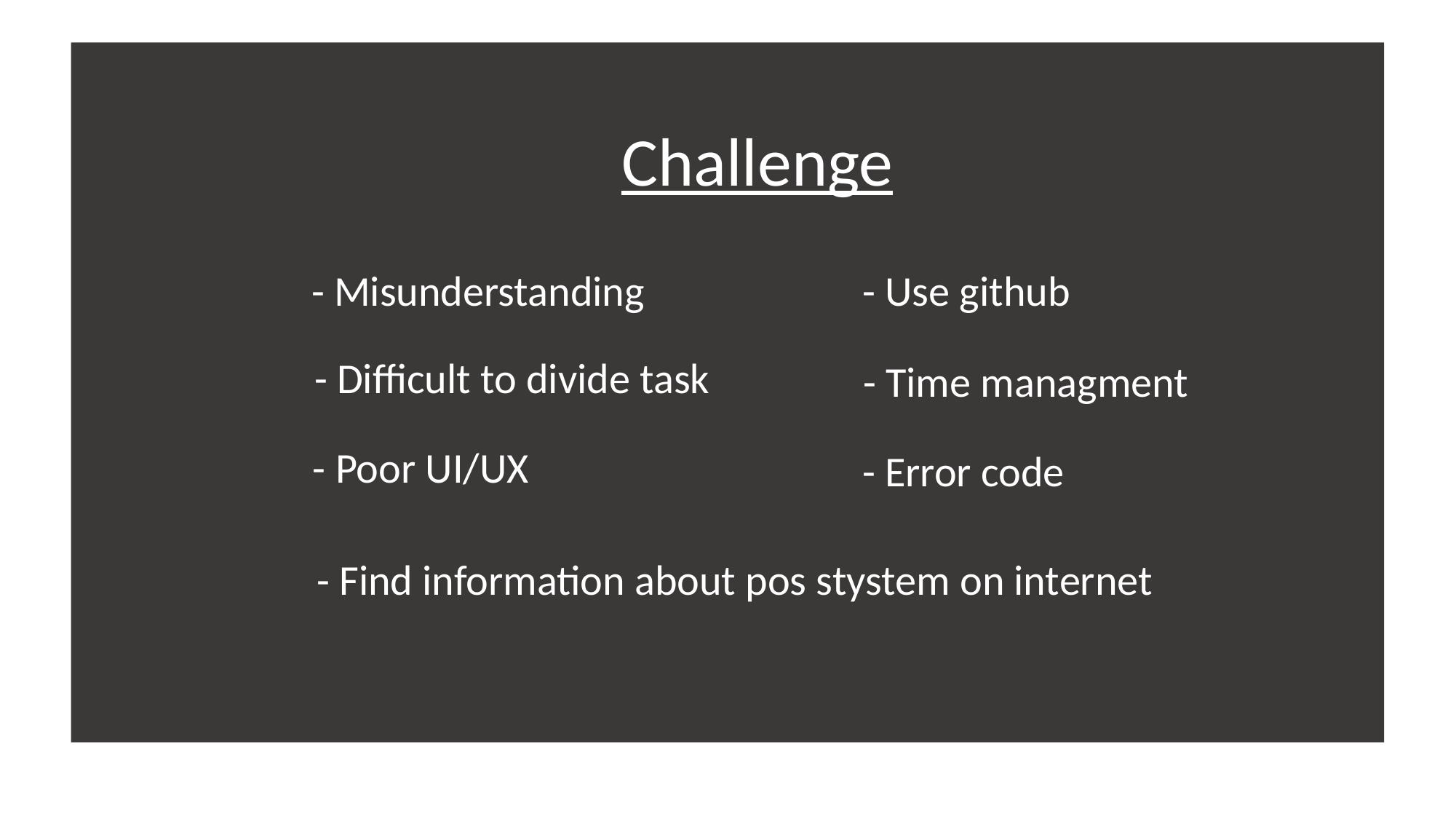

Challenge
- Misunderstanding
- Use github
- Difficult to divide task
- Time managment
- Poor UI/UX
- Error code
- Find information about pos stystem on internet